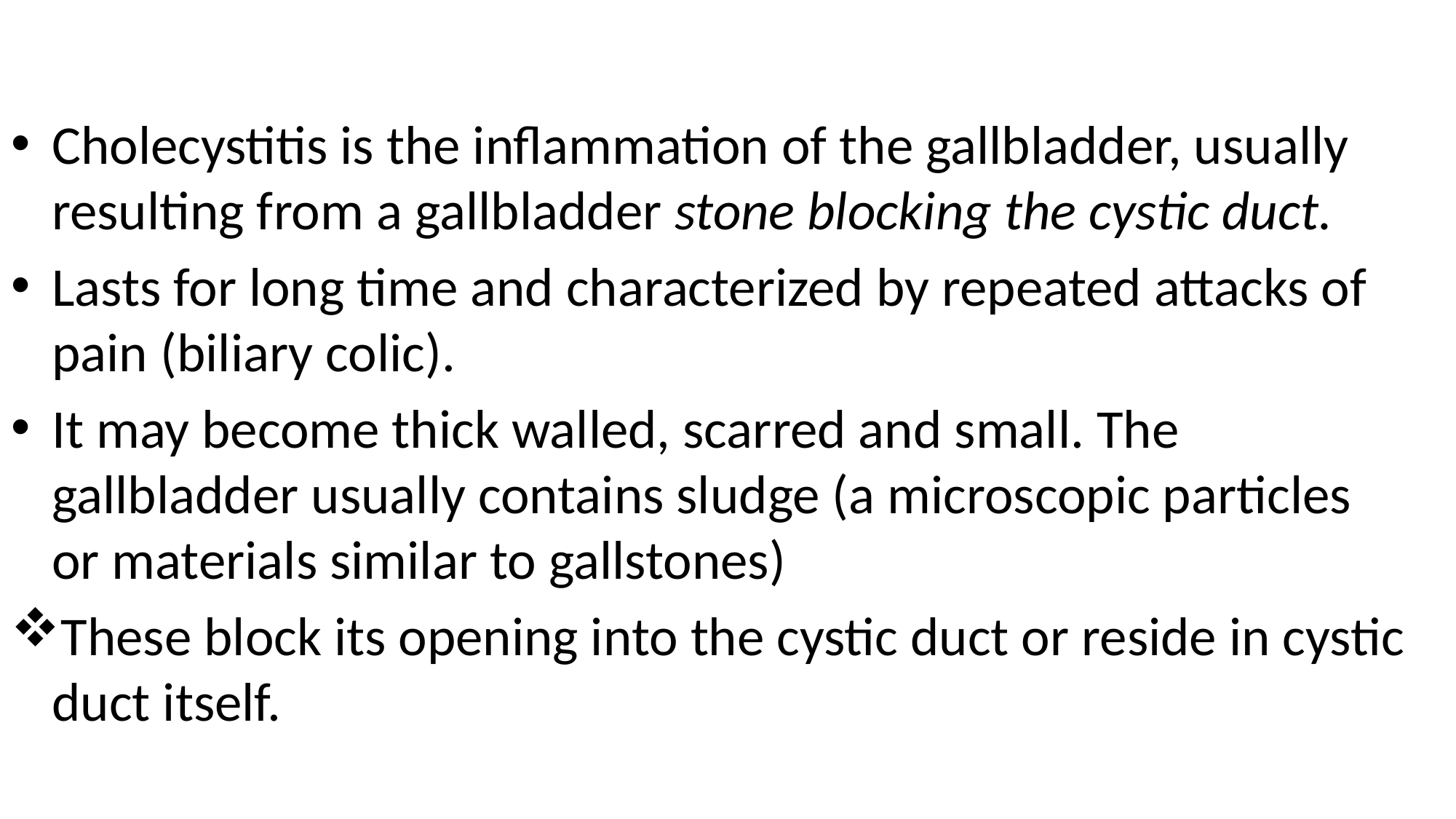

Cholecystitis is the inflammation of the gallbladder, usually resulting from a gallbladder stone blocking the cystic duct.
Lasts for long time and characterized by repeated attacks of pain (biliary colic).
It may become thick walled, scarred and small. The gallbladder usually contains sludge (a microscopic particles or materials similar to gallstones)
These block its opening into the cystic duct or reside in cystic duct itself.